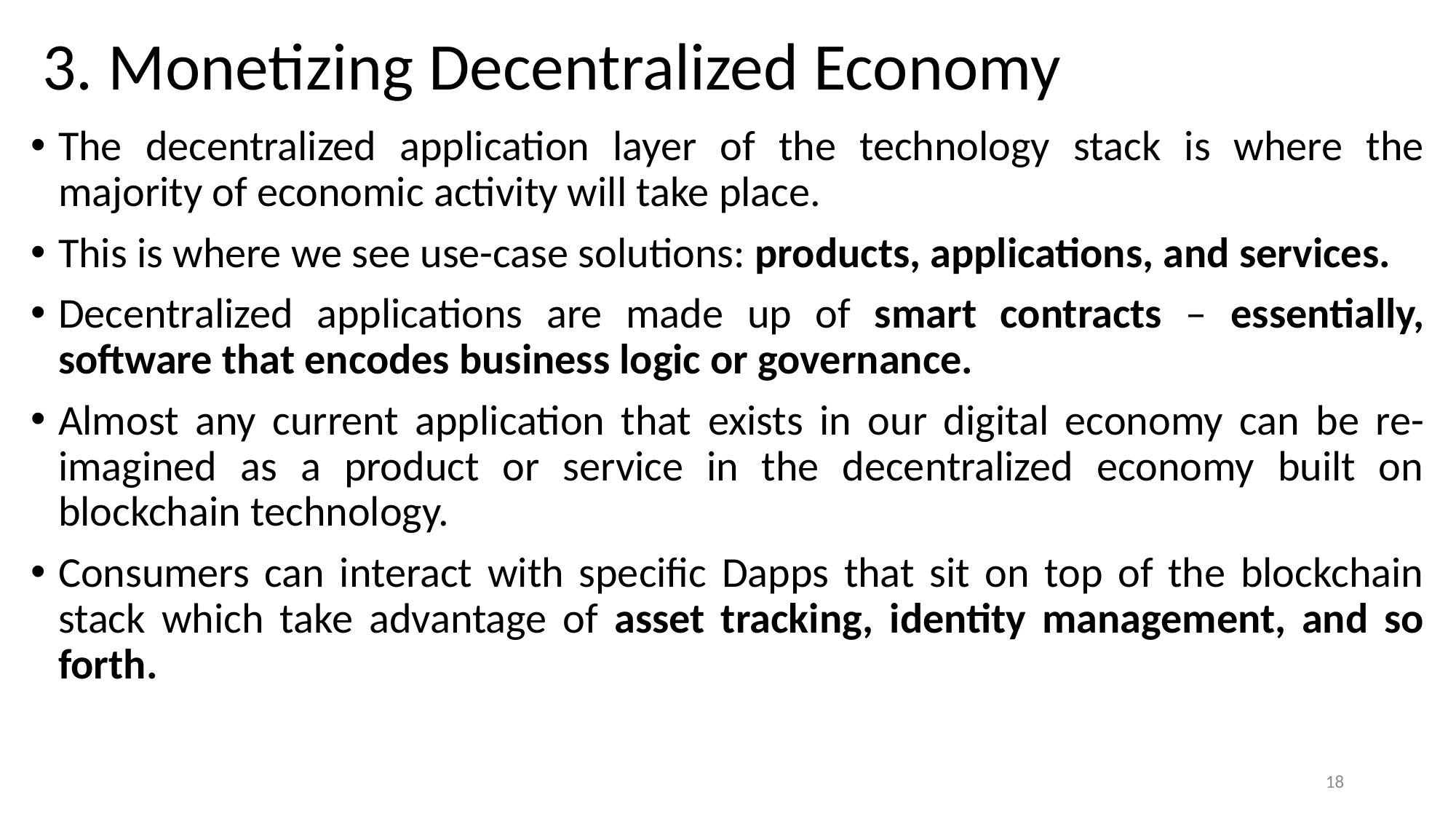

# 3. Monetizing Decentralized Economy
The decentralized application layer of the technology stack is where the majority of economic activity will take place.
This is where we see use-case solutions: products, applications, and services.
Decentralized applications are made up of smart contracts – essentially, software that encodes business logic or governance.
Almost any current application that exists in our digital economy can be re-imagined as a product or service in the decentralized economy built on blockchain technology.
Consumers can interact with specific Dapps that sit on top of the blockchain stack which take advantage of asset tracking, identity management, and so forth.

18